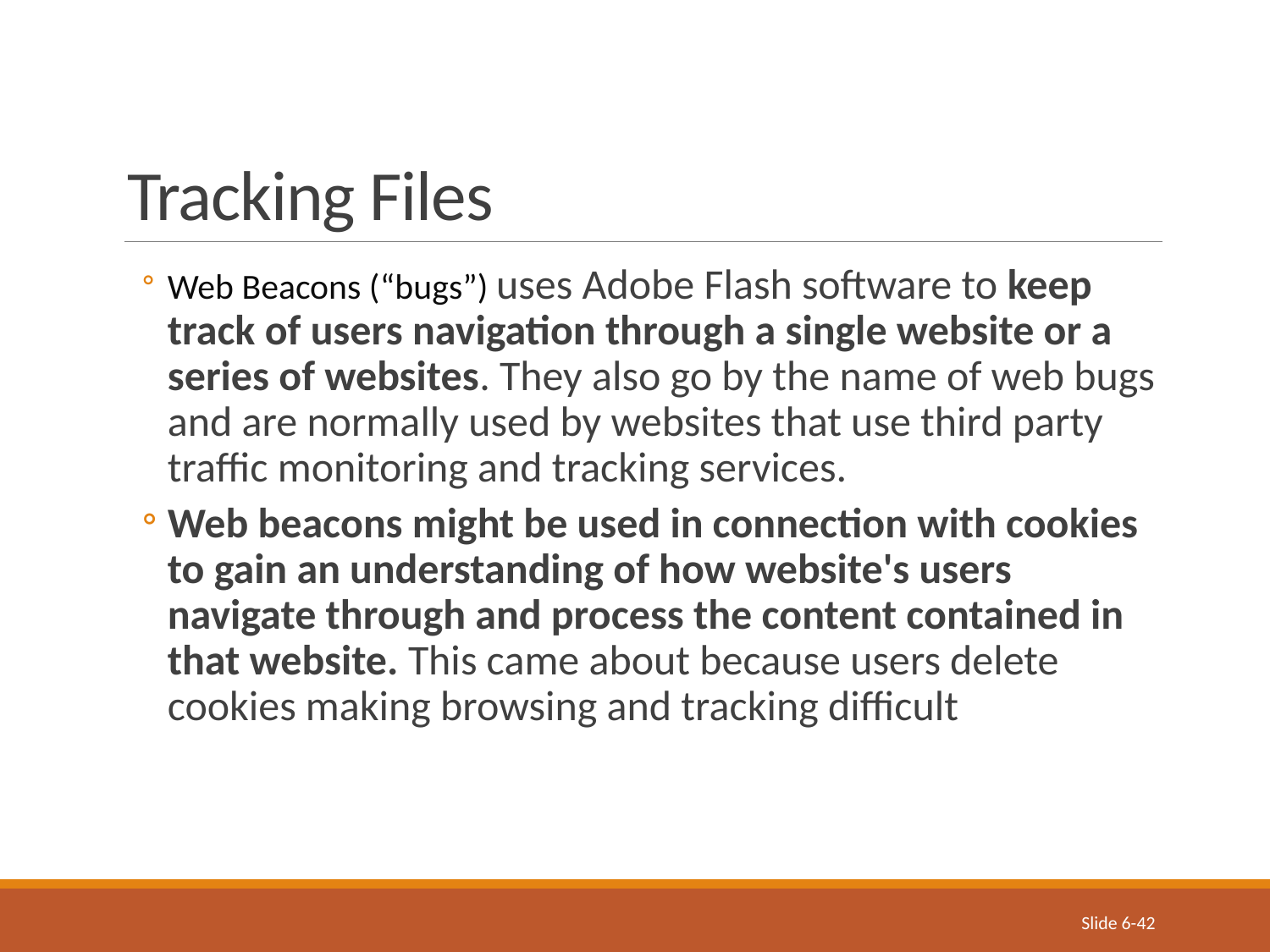

# Tracking Files
Web Beacons (“bugs”) uses Adobe Flash software to keep track of users navigation through a single website or a series of websites. They also go by the name of web bugs and are normally used by websites that use third party traffic monitoring and tracking services.
Web beacons might be used in connection with cookies to gain an understanding of how website's users navigate through and process the content contained in that website. This came about because users delete cookies making browsing and tracking difficult

Slide 6-42